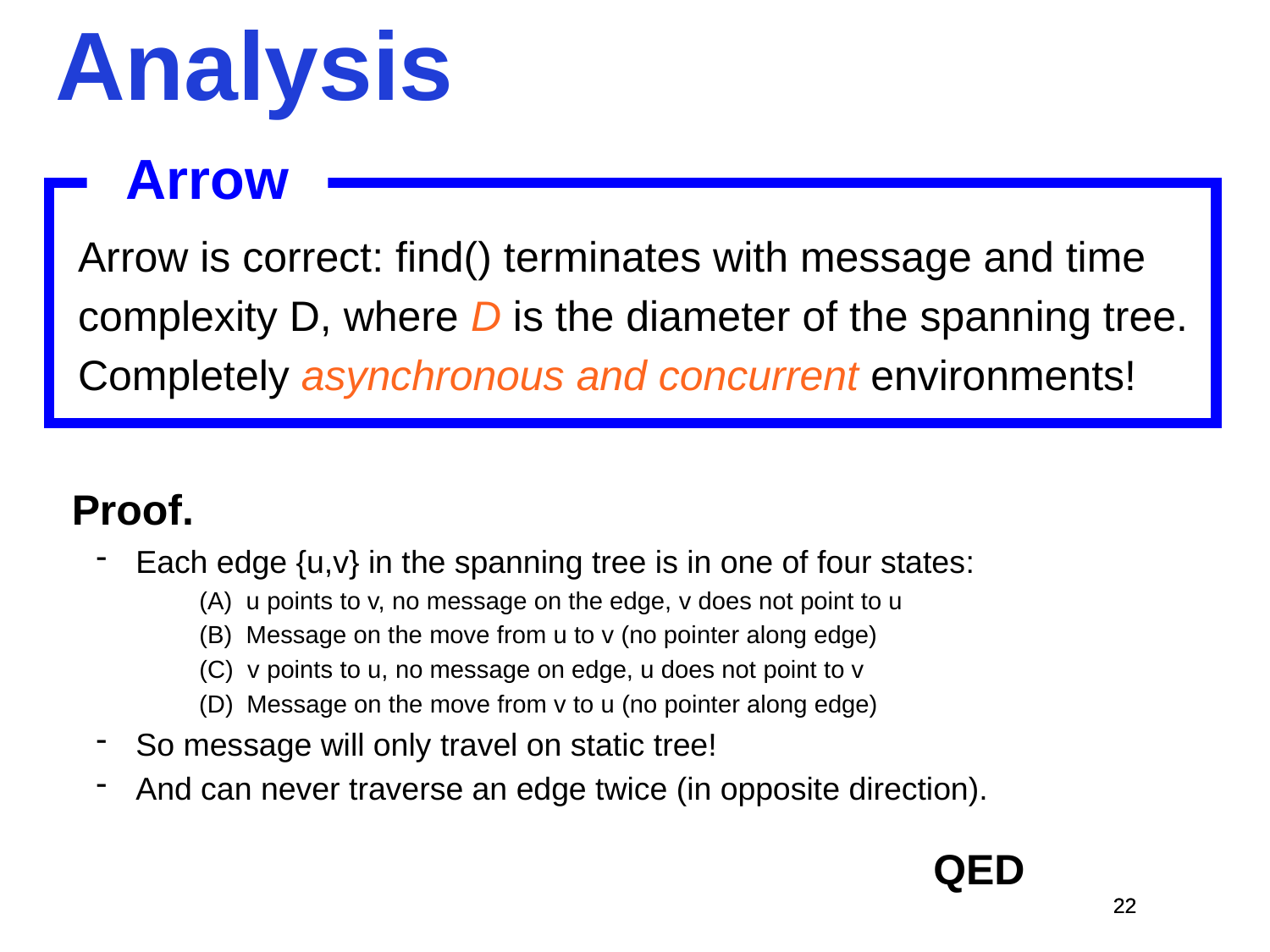

Analysis
Arrow

Arrow is correct: find() terminates with message and time
complexity D, where D is the diameter of the spanning tree.
Completely asynchronous and concurrent environments!

Proof.
Each edge {u,v} in the spanning tree is in one of four states:
(A)  u points to v, no message on the edge, v does not point to u
(B)  Message on the move from u to v (no pointer along edge)
(C)  v points to u, no message on edge, u does not point to v
Message on the move from v to u (no pointer along edge)
So message will only travel on static tree!
And can never traverse an edge twice (in opposite direction).
QED

22
22